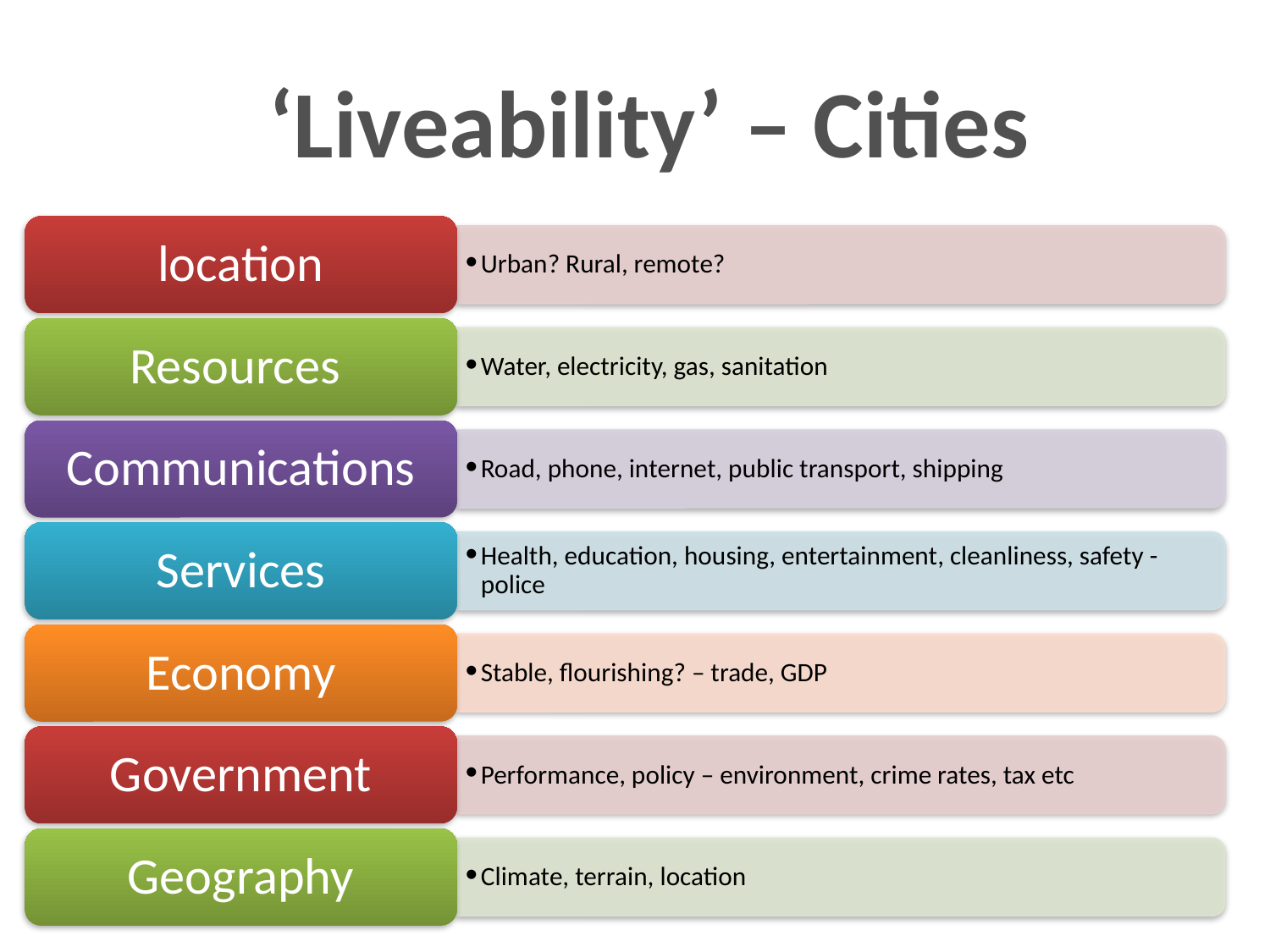

‘Liveability’ – Cities

location
Urban? Rural, remote?

Resources
Water, electricity, gas, sanitation

Communications
Road, phone, internet, public transport, shipping

Services
Health, education, housing, entertainment, cleanliness, safety - police

Economy
Stable, flourishing? – trade, GDP

Government
Performance, policy – environment, crime rates, tax etc

Geography
Climate, terrain, location